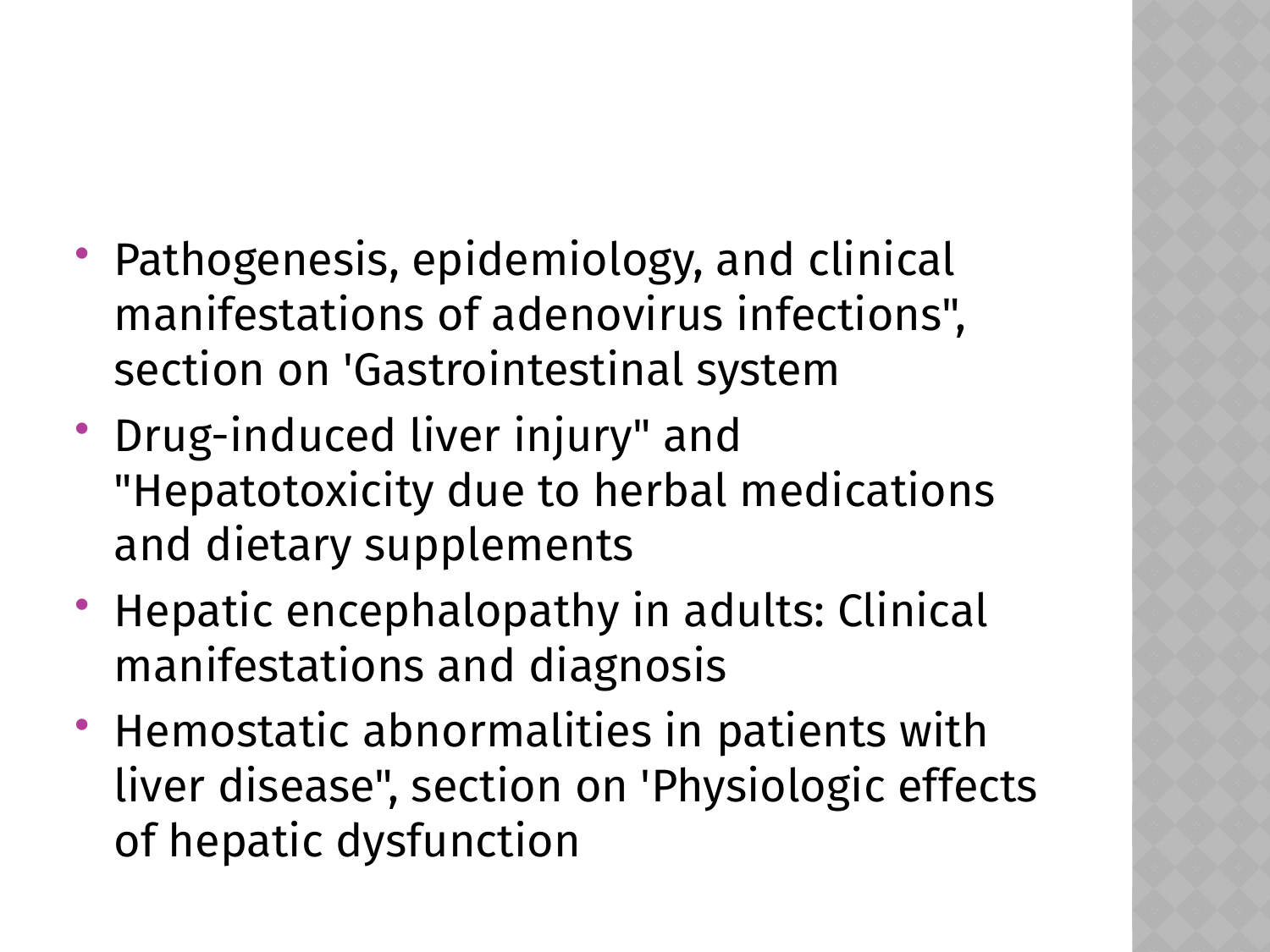

#
Pathogenesis, epidemiology, and clinical manifestations of adenovirus infections", section on 'Gastrointestinal system
Drug-induced liver injury" and "Hepatotoxicity due to herbal medications and dietary supplements
Hepatic encephalopathy in adults: Clinical manifestations and diagnosis
Hemostatic abnormalities in patients with liver disease", section on 'Physiologic effects of hepatic dysfunction